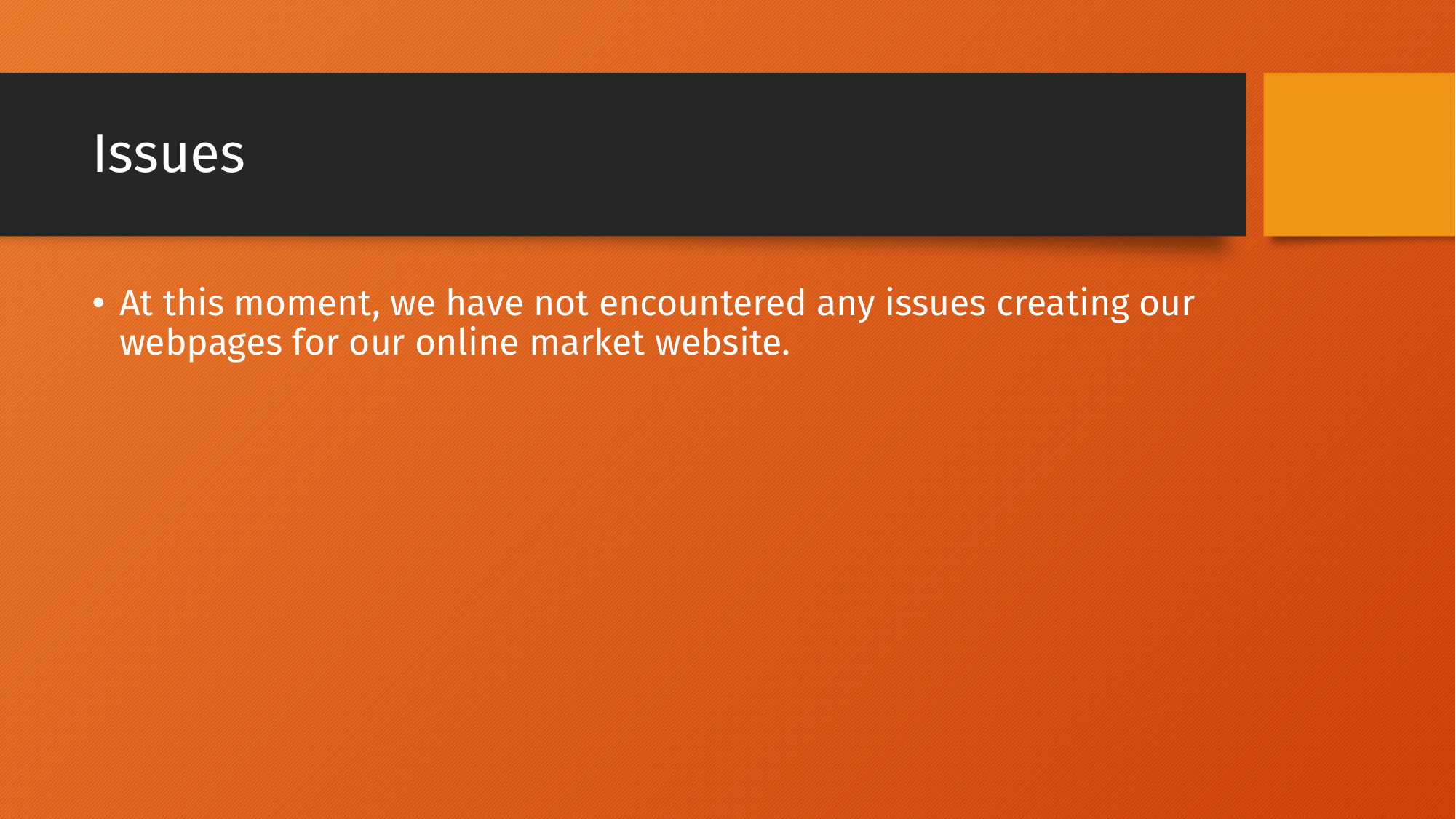

# Issues
At this moment, we have not encountered any issues creating our webpages for our online market website.